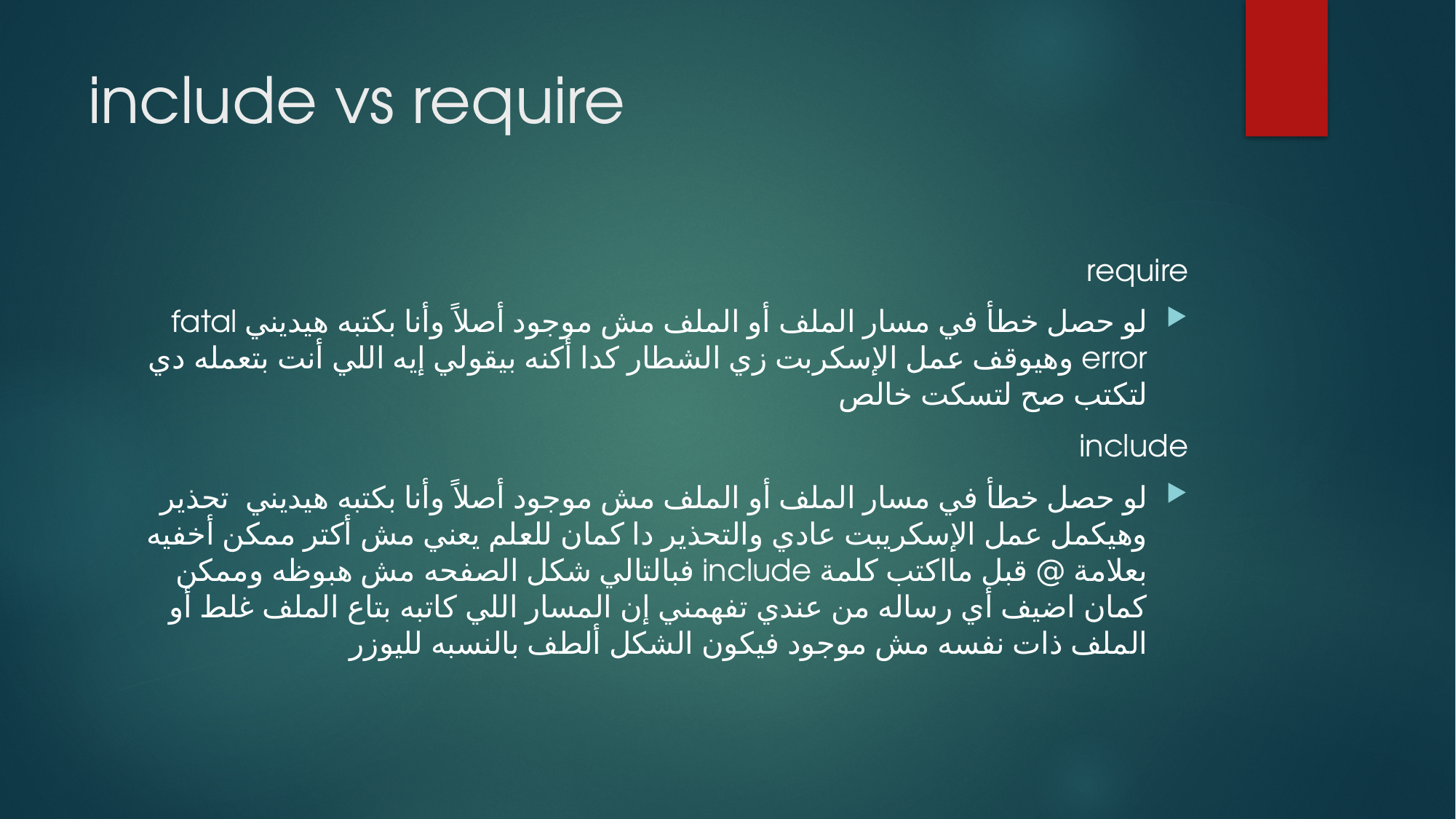

# include vs require
require
لو حصل خطأ في مسار الملف أو الملف مش موجود أصلاً وأنا بكتبه هيديني fatal error وهيوقف عمل الإسكربت زي الشطار كدا أكنه بيقولي إيه اللي أنت بتعمله دي لتكتب صح لتسكت خالص
include
لو حصل خطأ في مسار الملف أو الملف مش موجود أصلاً وأنا بكتبه هيديني  تحذير وهيكمل عمل الإسكريبت عادي والتحذير دا كمان للعلم يعني مش أكتر ممكن أخفيه بعلامة @ قبل مااكتب كلمة include فبالتالي شكل الصفحه مش هبوظه وممكن كمان اضيف أي رساله من عندي تفهمني إن المسار اللي كاتبه بتاع الملف غلط أو الملف ذات نفسه مش موجود فيكون الشكل ألطف بالنسبه لليوزر